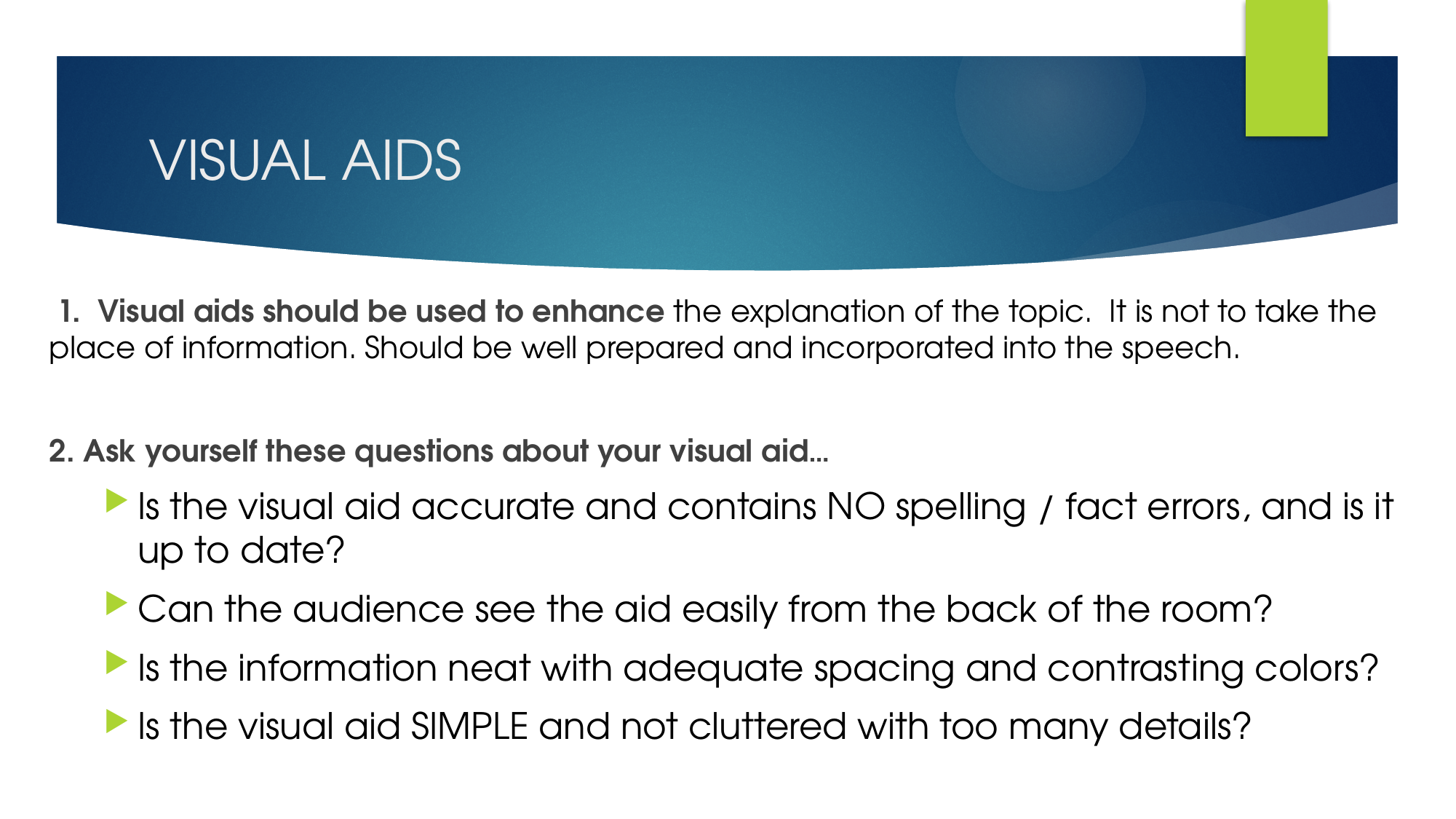

# VISUAL AIDS
 1.  Visual aids should be used to enhance the explanation of the topic.  It is not to take the place of information. Should be well prepared and incorporated into the speech.

2. Ask yourself these questions about your visual aid…
Is the visual aid accurate and contains NO spelling / fact errors, and is it up to date?
Can the audience see the aid easily from the back of the room?
Is the information neat with adequate spacing and contrasting colors?
Is the visual aid SIMPLE and not cluttered with too many details?